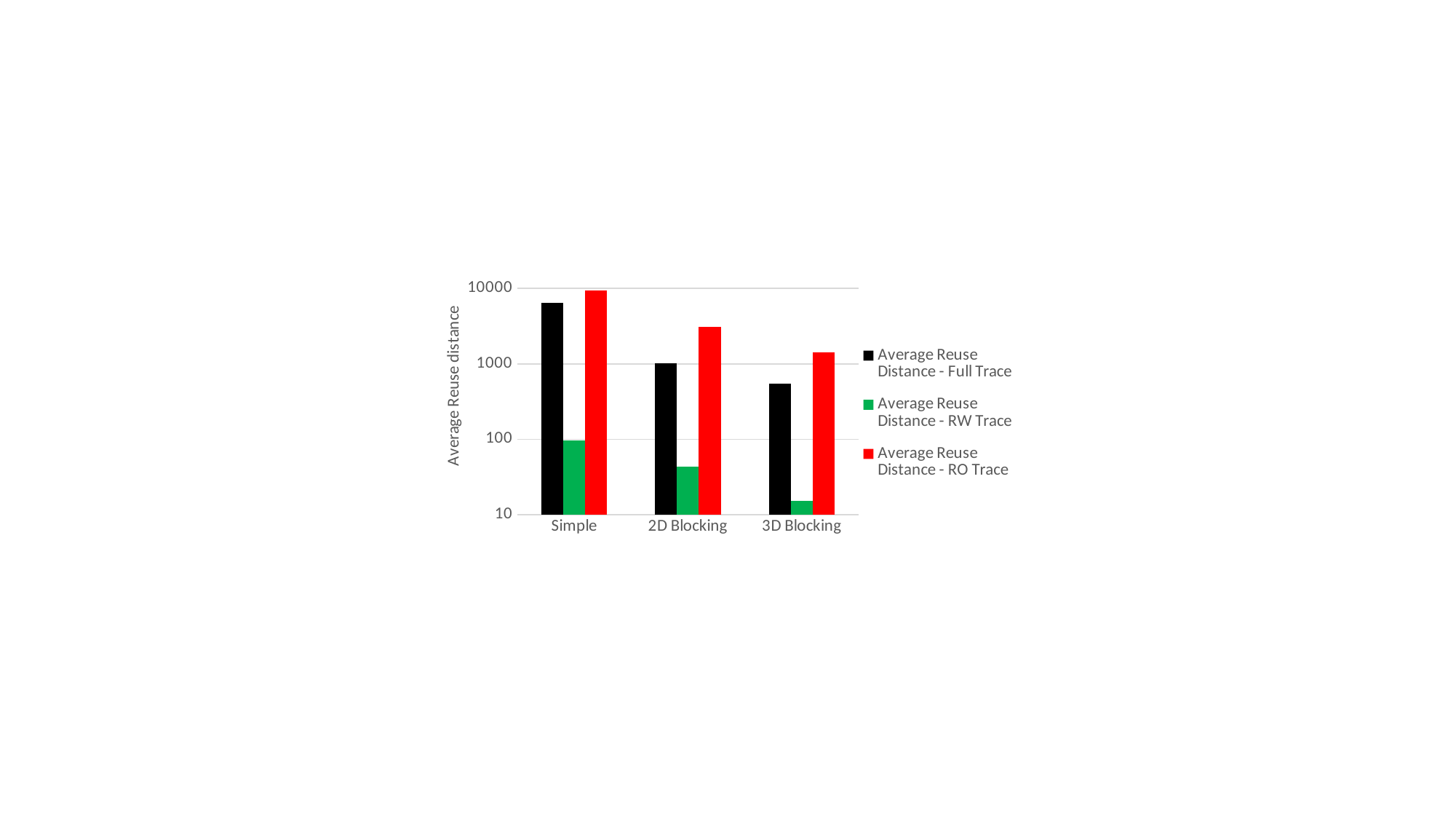

### Chart

| Category | Average Reuse Distance - Full Trace | Average Reuse Distance - RW Trace | Average Reuse Distance - RO Trace |
|---|---|---|---|
| Simple | 6474.04 | 96.2824 | 9447.51 |
| 2D Blocking | 1016.78 | 43.6364 | 3099.21 |
| 3D Blocking | 544.409 | 15.234 | 1411.04 |